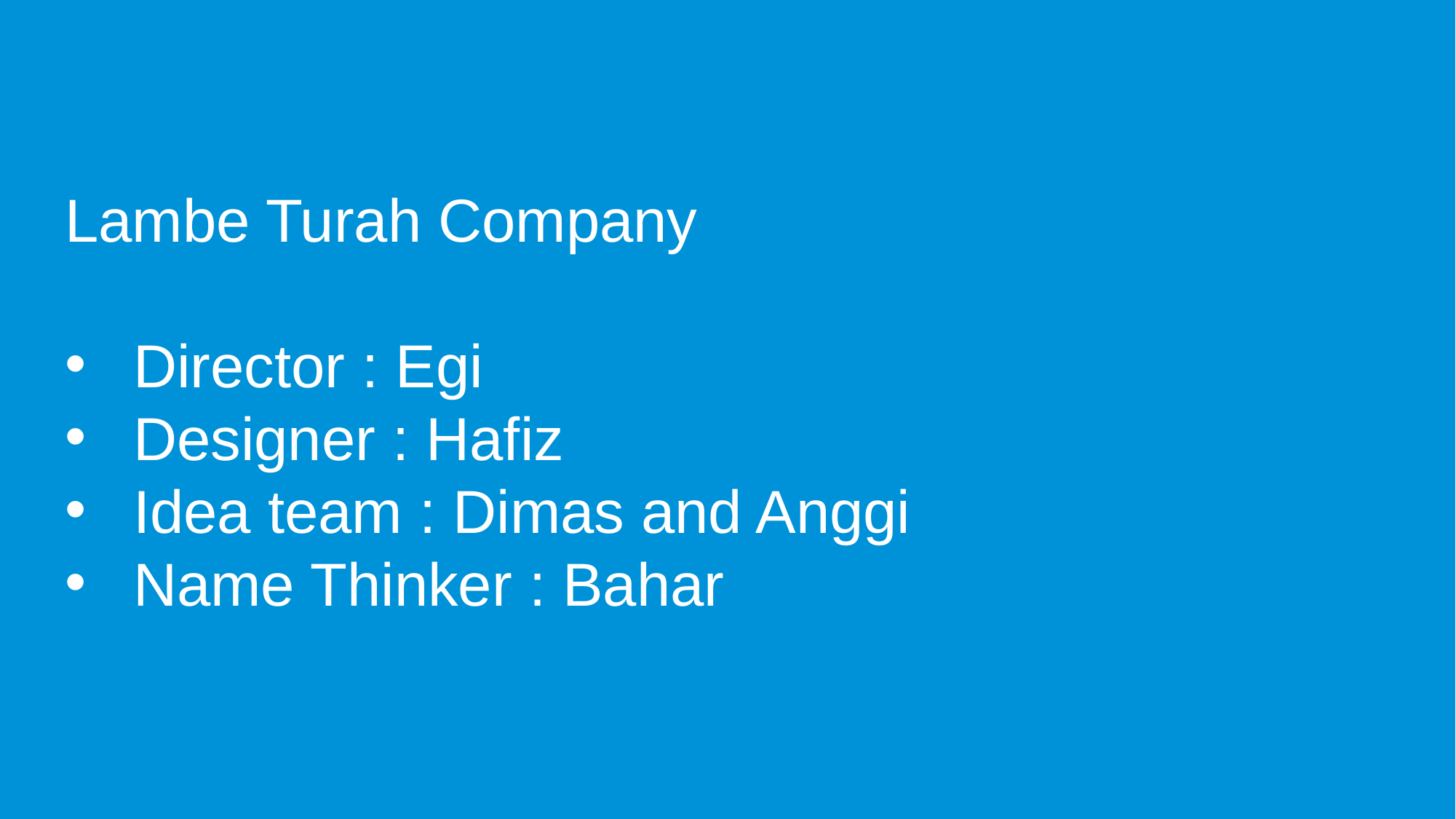

Lambe Turah Company

Director : Egi
Designer : Hafiz
Idea team : Dimas and Anggi
Name Thinker : Bahar